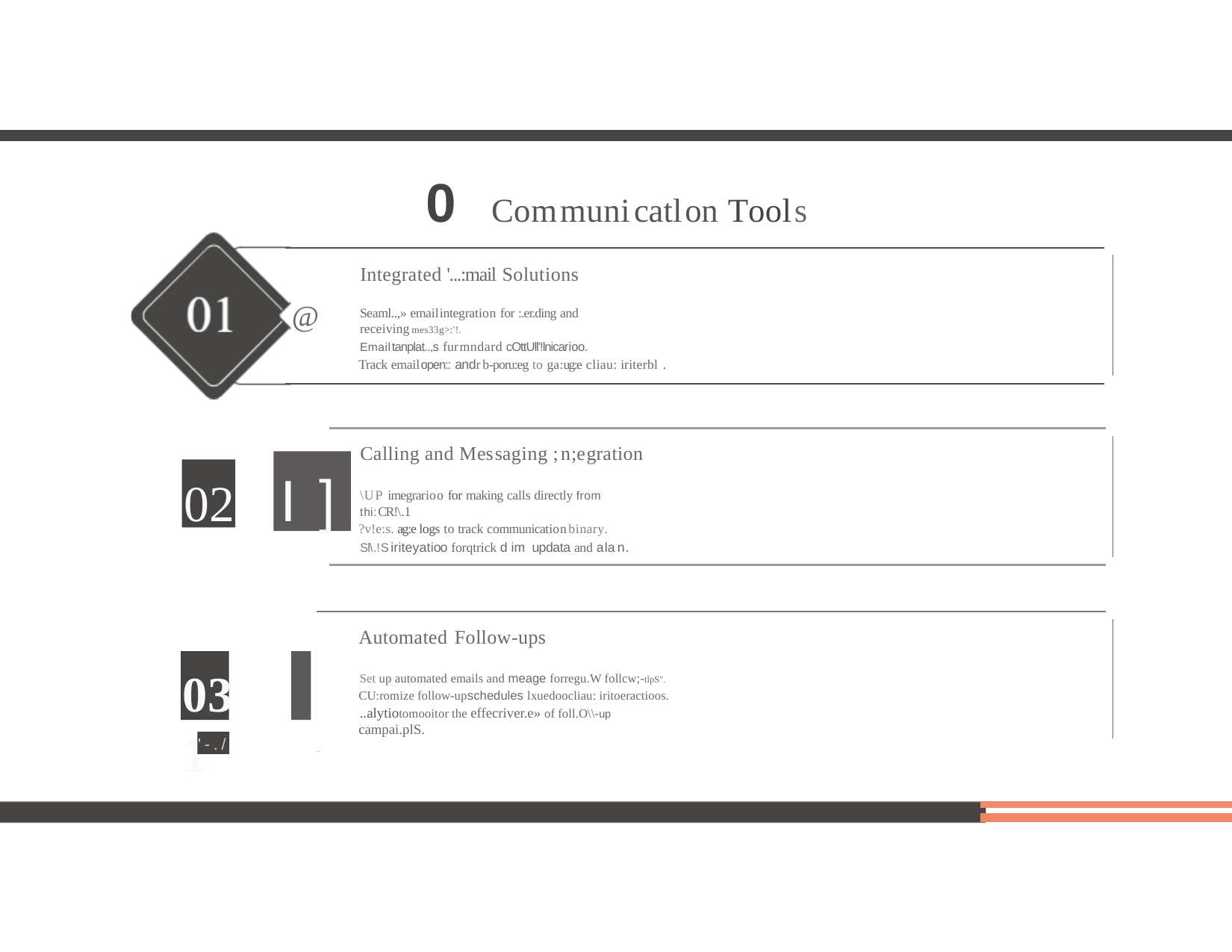

# 0 Communicatlon Tools

Integrated '...:mail Solutions
@
Seaml..,» emailintegration for :.er.ding and receivingmes33g>:'!.
Emailtanplat..,s furmndard cOttUll'!lnicarioo.
Track emailopen:: andrb-poru:eg to ga:ug:e cliau: iriterbl.

Calling and Messaging ;n;egration

02	I]
\UP imegrarioo for making calls directly from thi:CR!\.1
?v!e:s. ag:e logs to track communicationbinary.
Sl\.!Siriteyatioo forqtrick dimupdata and alan.

Automated Follow-ups

03	1
Set up automated emails and meage forregu.W follcw;-tlpS". CU:romize follow-upschedules lxuedoocliau: iritoeractioos.
..alytiotomooitor the effecriver.e» of foll.O\\-up campai.plS.

'-./